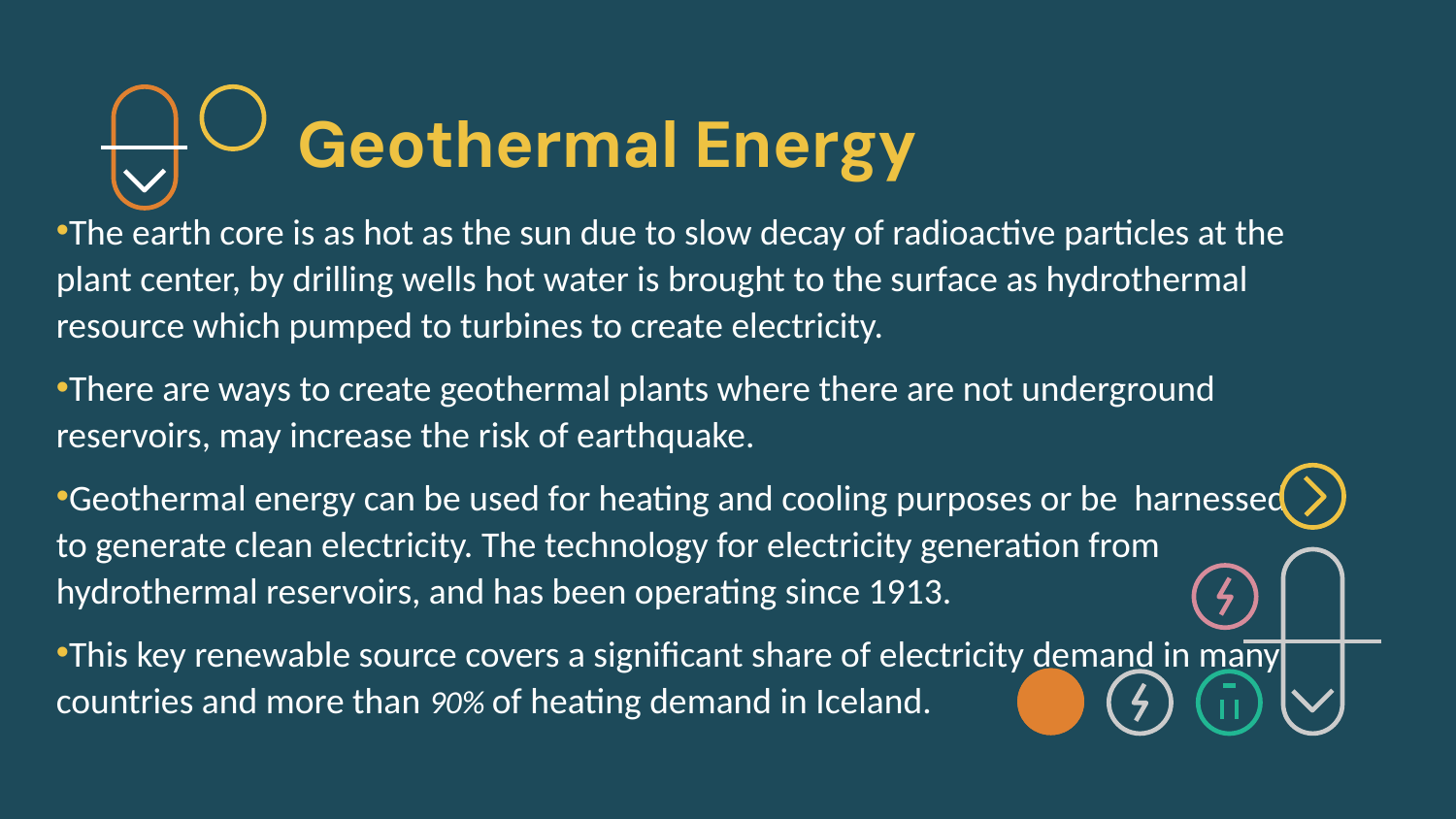

# Geothermal Energy
The earth core is as hot as the sun due to slow decay of radioactive particles at the plant center, by drilling wells hot water is brought to the surface as hydrothermal resource which pumped to turbines to create electricity.
There are ways to create geothermal plants where there are not underground reservoirs, may increase the risk of earthquake.
Geothermal energy can be used for heating and cooling purposes or be  harnessed to generate clean electricity. The technology for electricity generation from hydrothermal reservoirs, and has been operating since 1913.
This key renewable source covers a significant share of electricity demand in many countries and more than 90% of heating demand in Iceland.